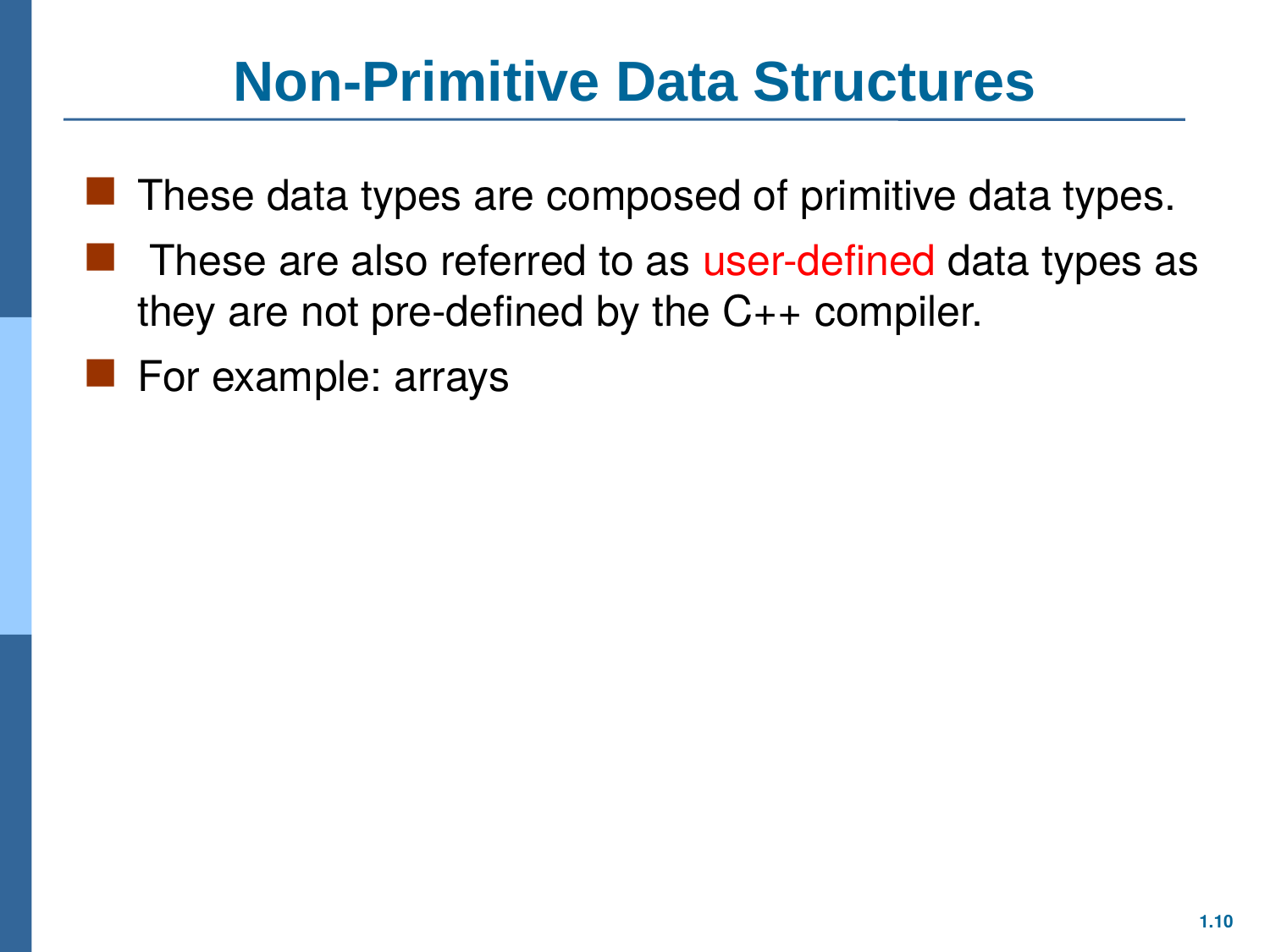

# Non-Primitive Data Structures
These data types are composed of primitive data types.
 These are also referred to as user-defined data types as they are not pre-defined by the C++ compiler.
For example: arrays